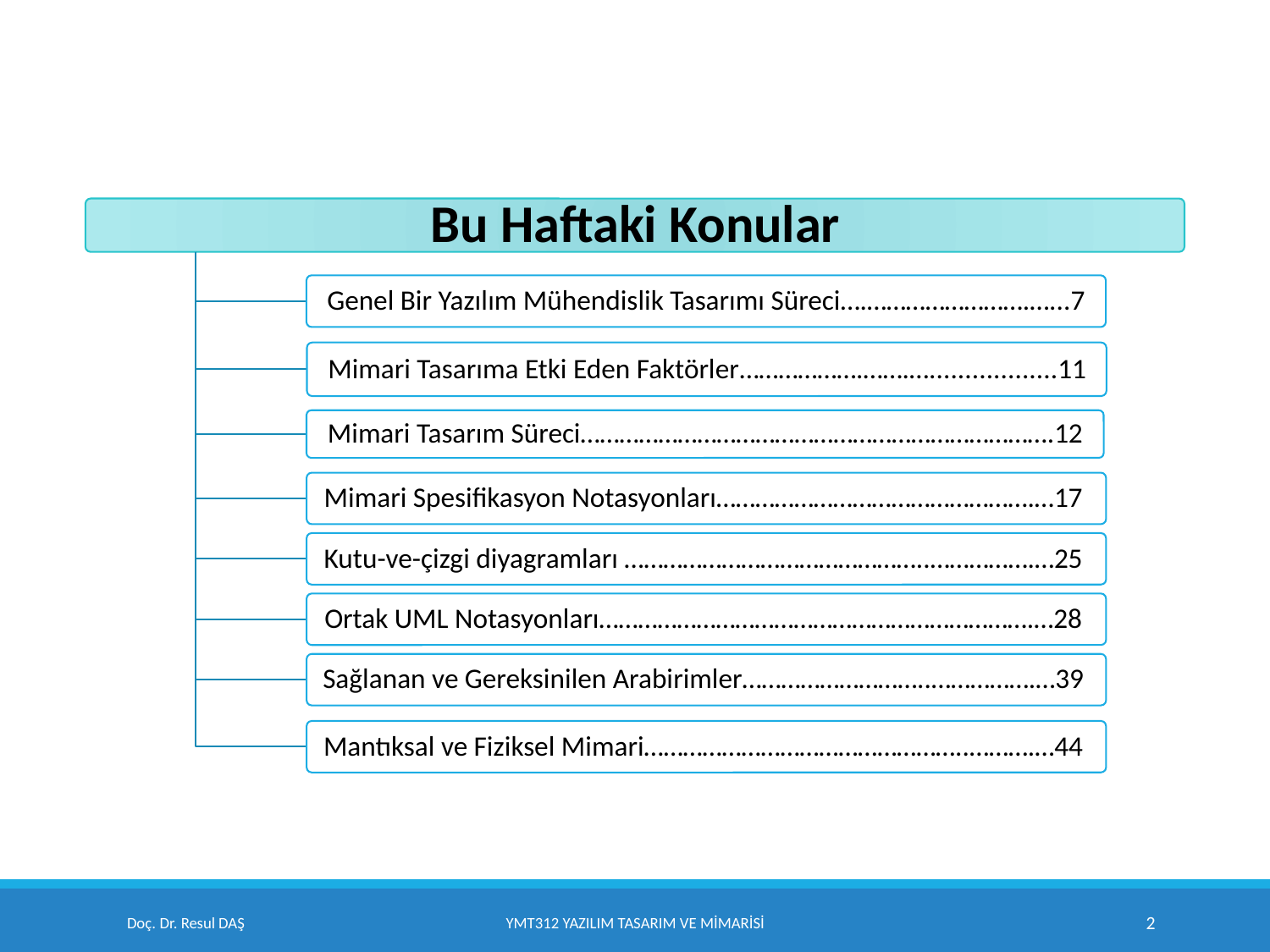

Bu Haftaki Konular
Genel Bir Yazılım Mühendislik Tasarımı Süreci….…………………….…...7
Mimari Tasarıma Etki Eden Faktörler……………….…….…..................11
Mimari Tasarım Süreci……………………………………………………………….12
Mimari Spesifikasyon Notasyonları………………………………………….…17
Kutu-ve-çizgi diyagramları ………………………………………..…………….…25
Ortak UML Notasyonları………………………………………………………….…28
Sağlanan ve Gereksinilen Arabirimler………………………..…………….…39
Mantıksal ve Fiziksel Mimari…………………………………………..……….…44
Doç. Dr. Resul DAŞ
YMT312 Yazılım Tasarım ve Mimarisi
2